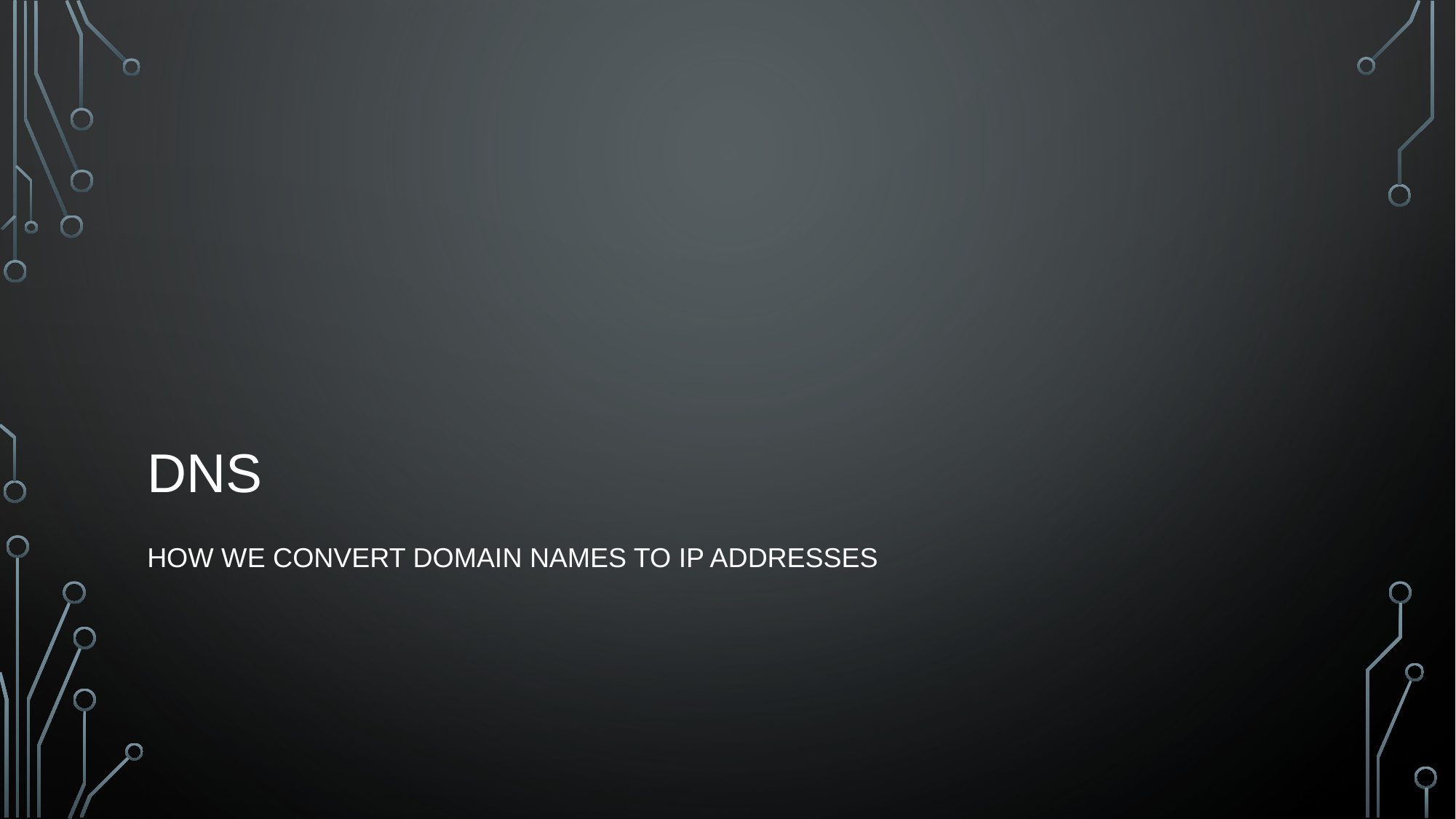

# DNS
How we convert domain names to IP addresses